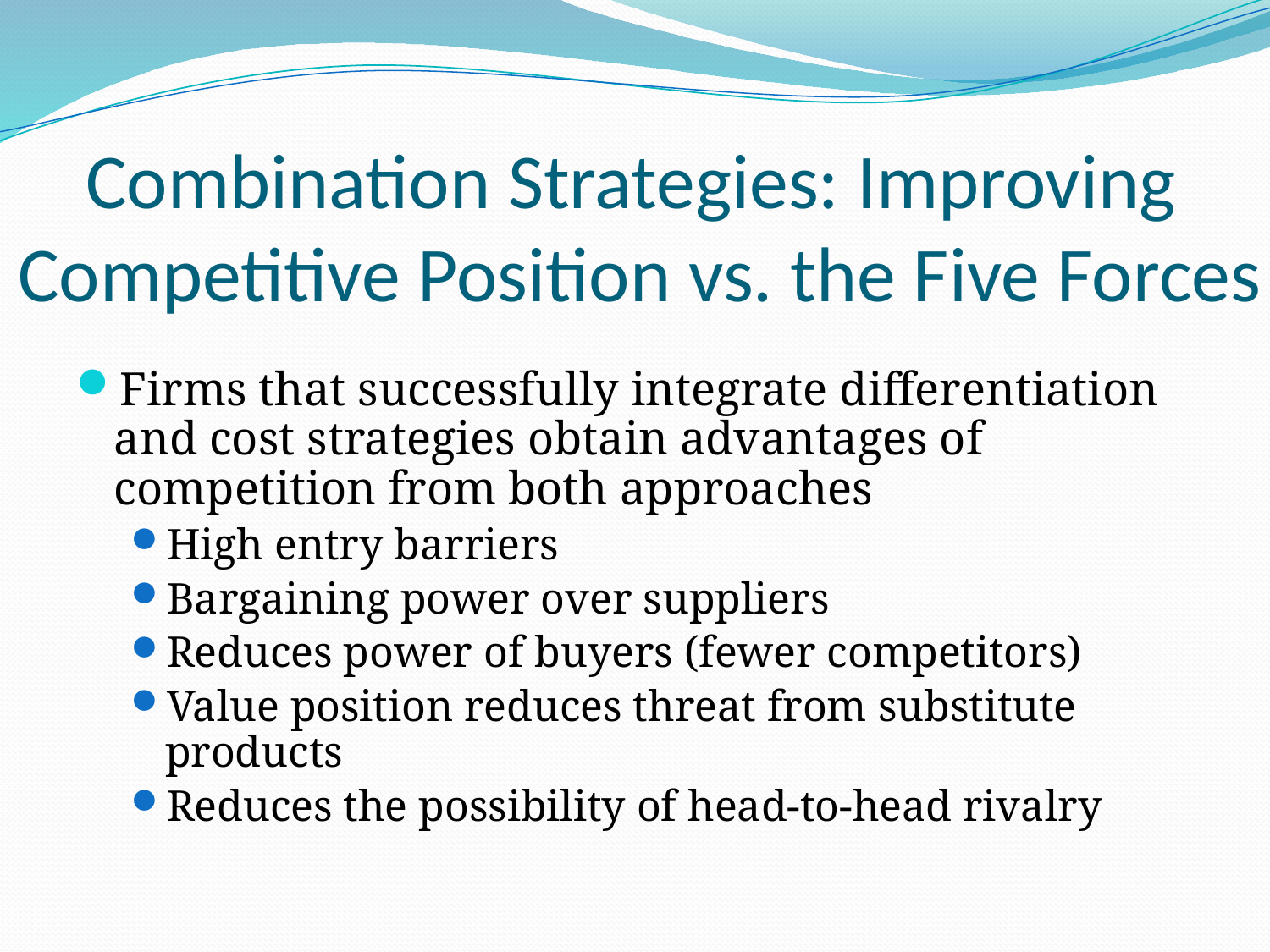

# Combination Strategies: Improving Competitive Position vs. the Five Forces
Firms that successfully integrate differentiation and cost strategies obtain advantages of competition from both approaches
High entry barriers
Bargaining power over suppliers
Reduces power of buyers (fewer competitors)
Value position reduces threat from substitute products
Reduces the possibility of head-to-head rivalry